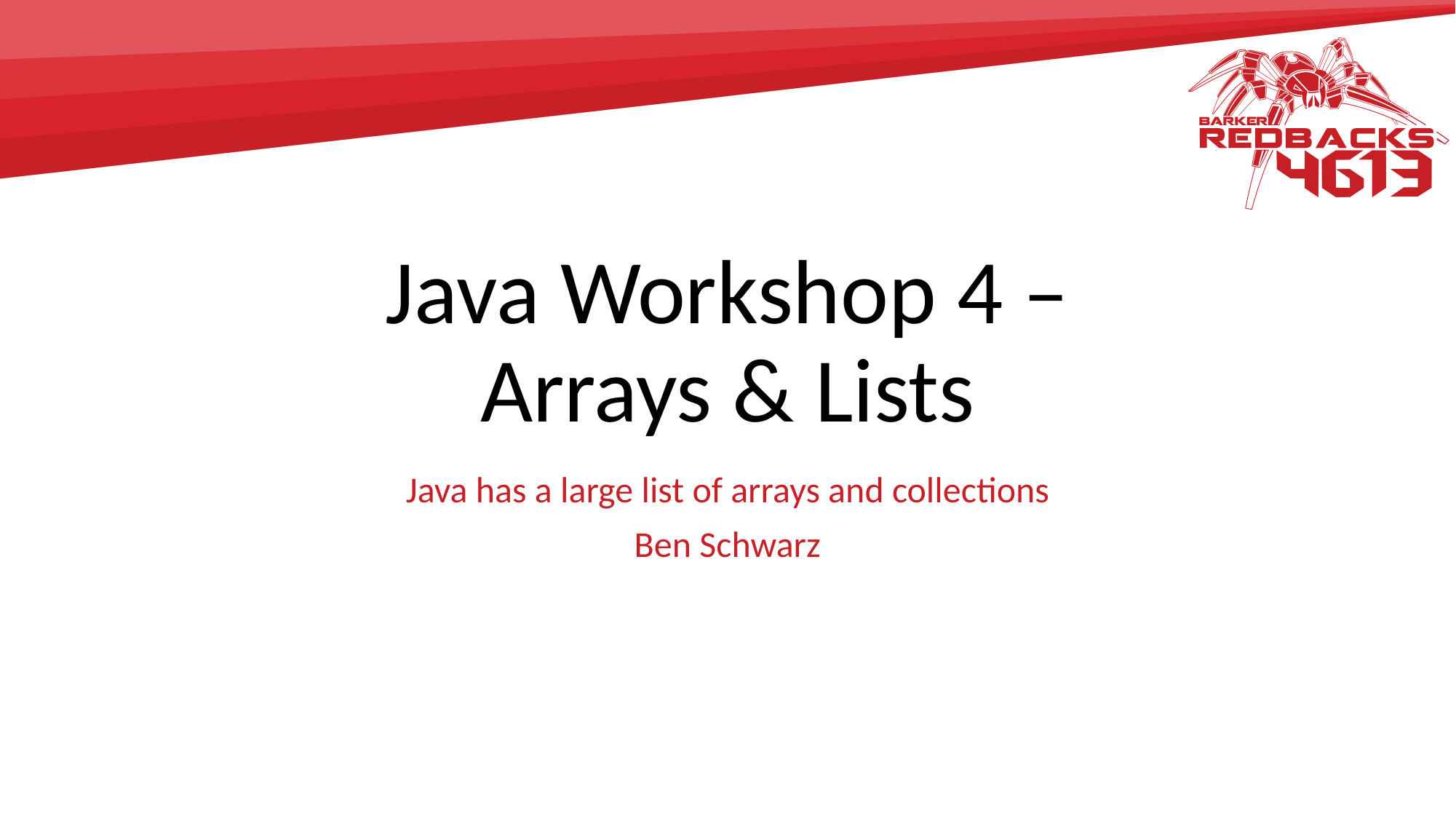

# Java Workshop 4 – Arrays & Lists
Java has a large list of arrays and collections
Ben Schwarz